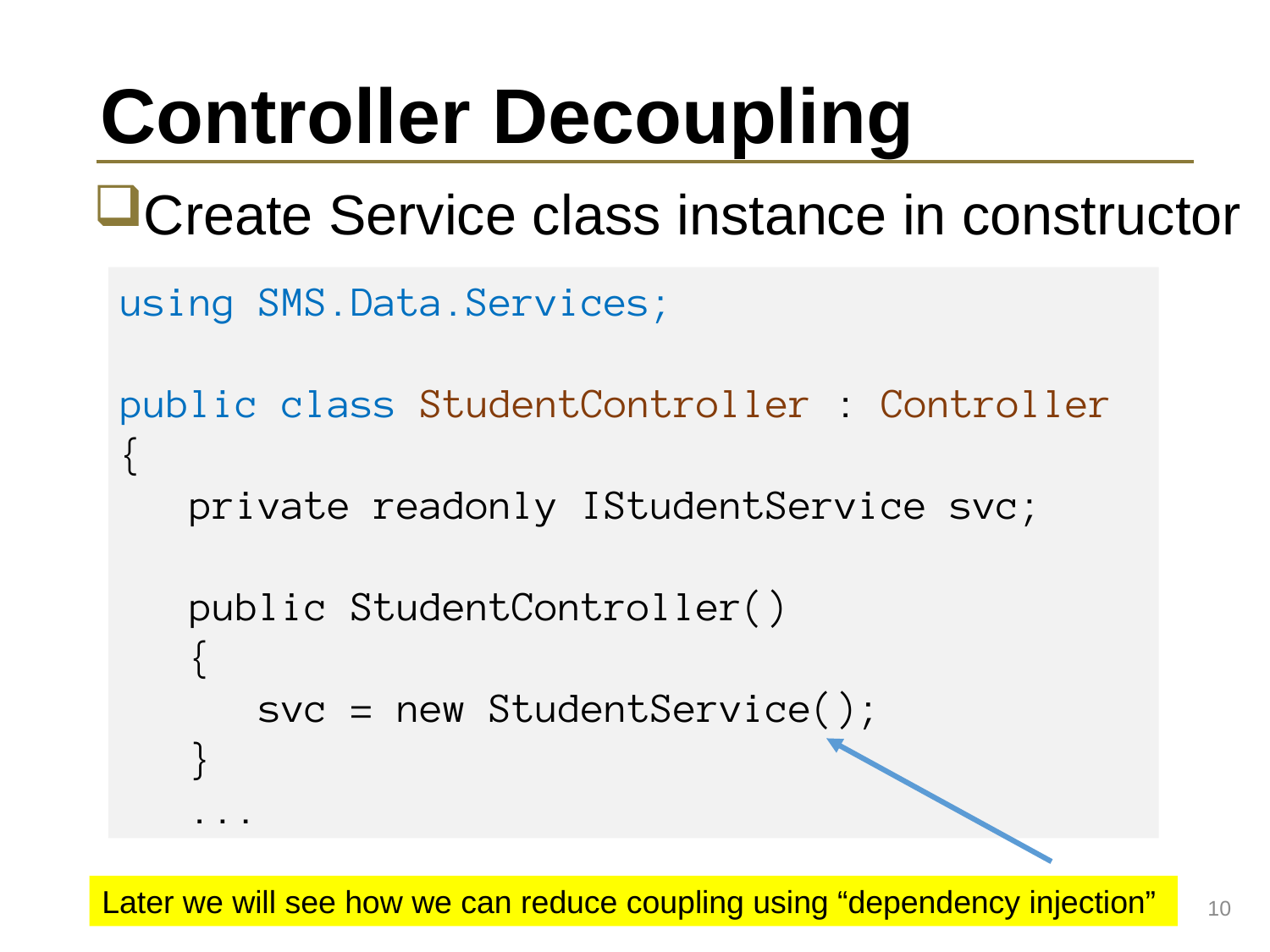

# Controller Decoupling
Create Service class instance in constructor
using SMS.Data.Services;

public class StudentController : Controller
{
   private readonly IStudentService svc;

   public StudentController()
   {
      svc = new StudentService();
   }
   ...
Later we will see how we can reduce coupling using “dependency injection”
10